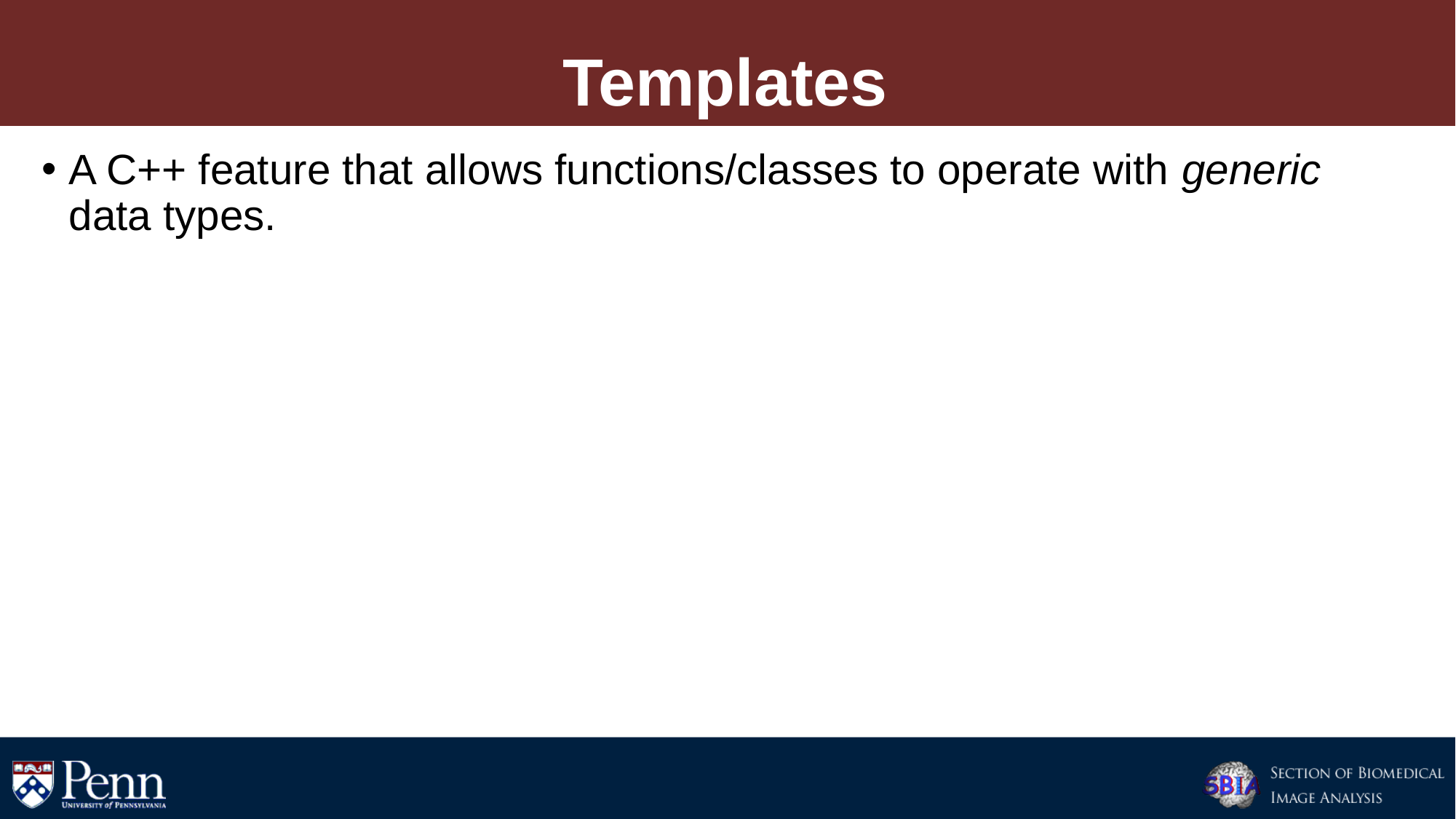

# Templates
A C++ feature that allows functions/classes to operate with generic data types.